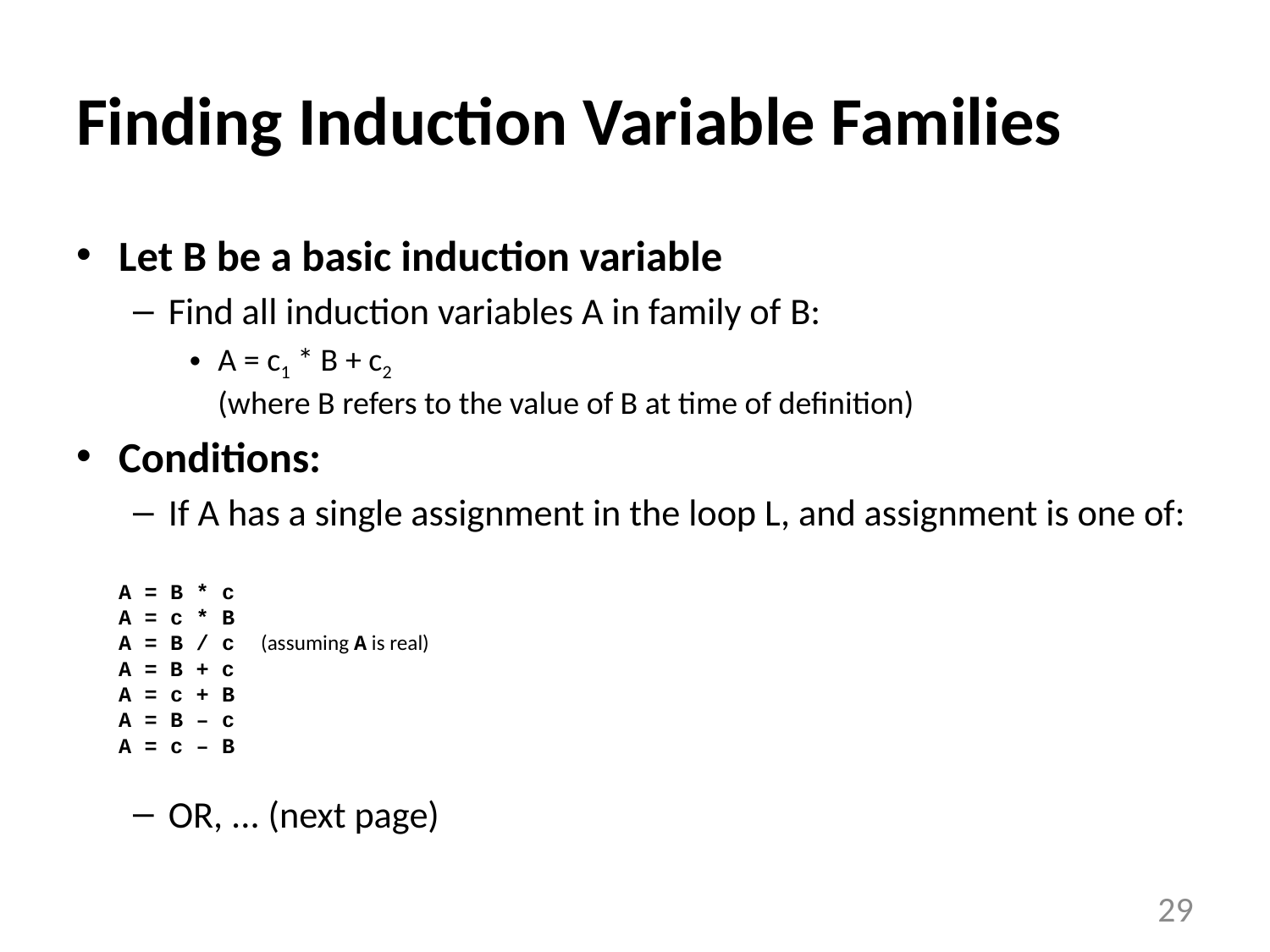

# Finding Induction Variable Families
Let B be a basic induction variable
Find all induction variables A in family of B:
A = c1 * B + c2
(where B refers to the value of B at time of definition)
Conditions:
If A has a single assignment in the loop L, and assignment is one of:
		A = B * c
		A = c * B
		A = B / c  (assuming A is real)
		A = B + c
		A = c + B
		A = B – c
		A = c – B

OR, ... (next page)

29